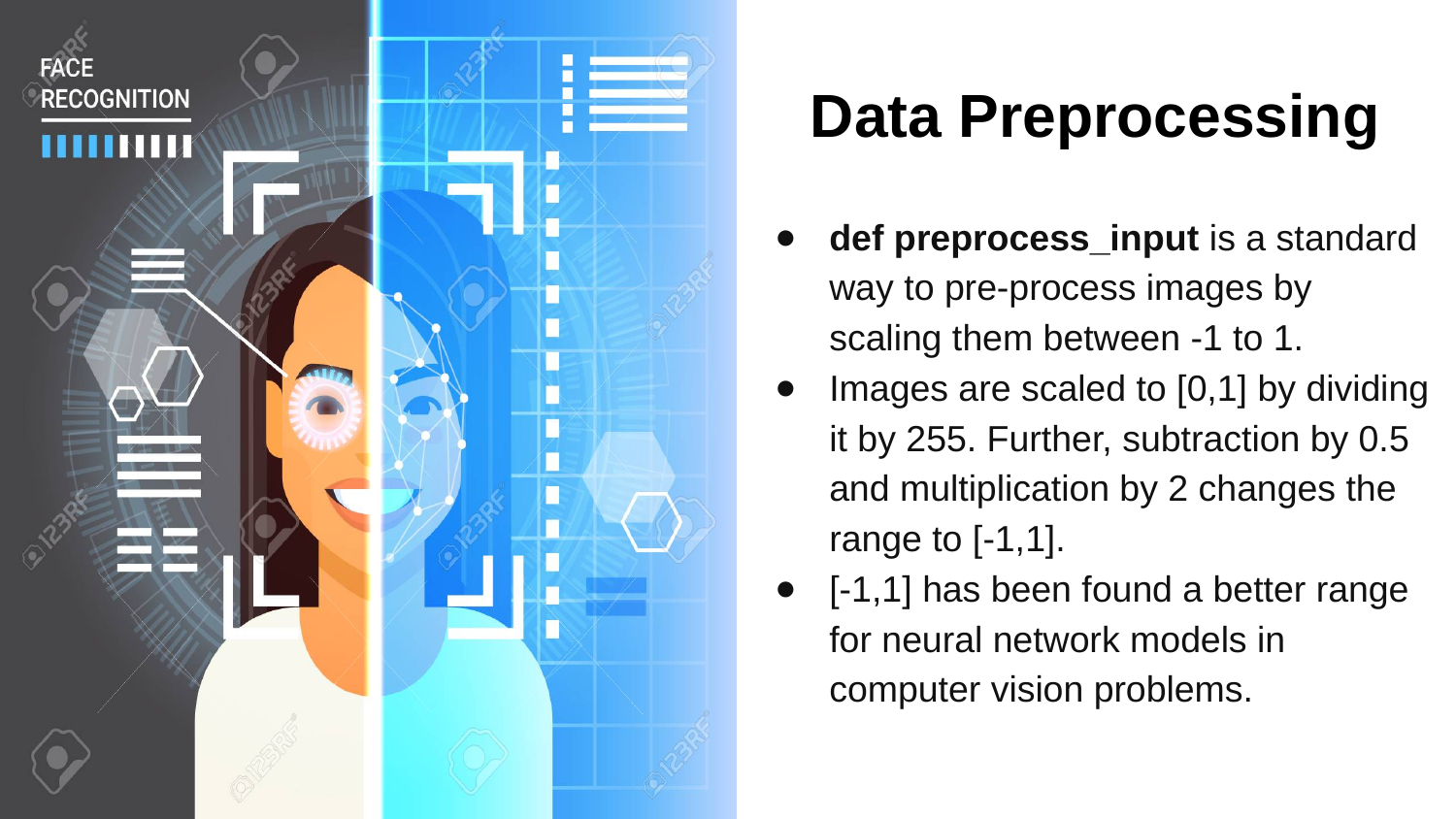

Data Preprocessing

def preprocess_input is a standard way to pre-process images by scaling them between -1 to 1.
Images are scaled to [0,1] by dividing it by 255. Further, subtraction by 0.5 and multiplication by 2 changes the range to [-1,1].
[-1,1] has been found a better range for neural network models in computer vision problems.